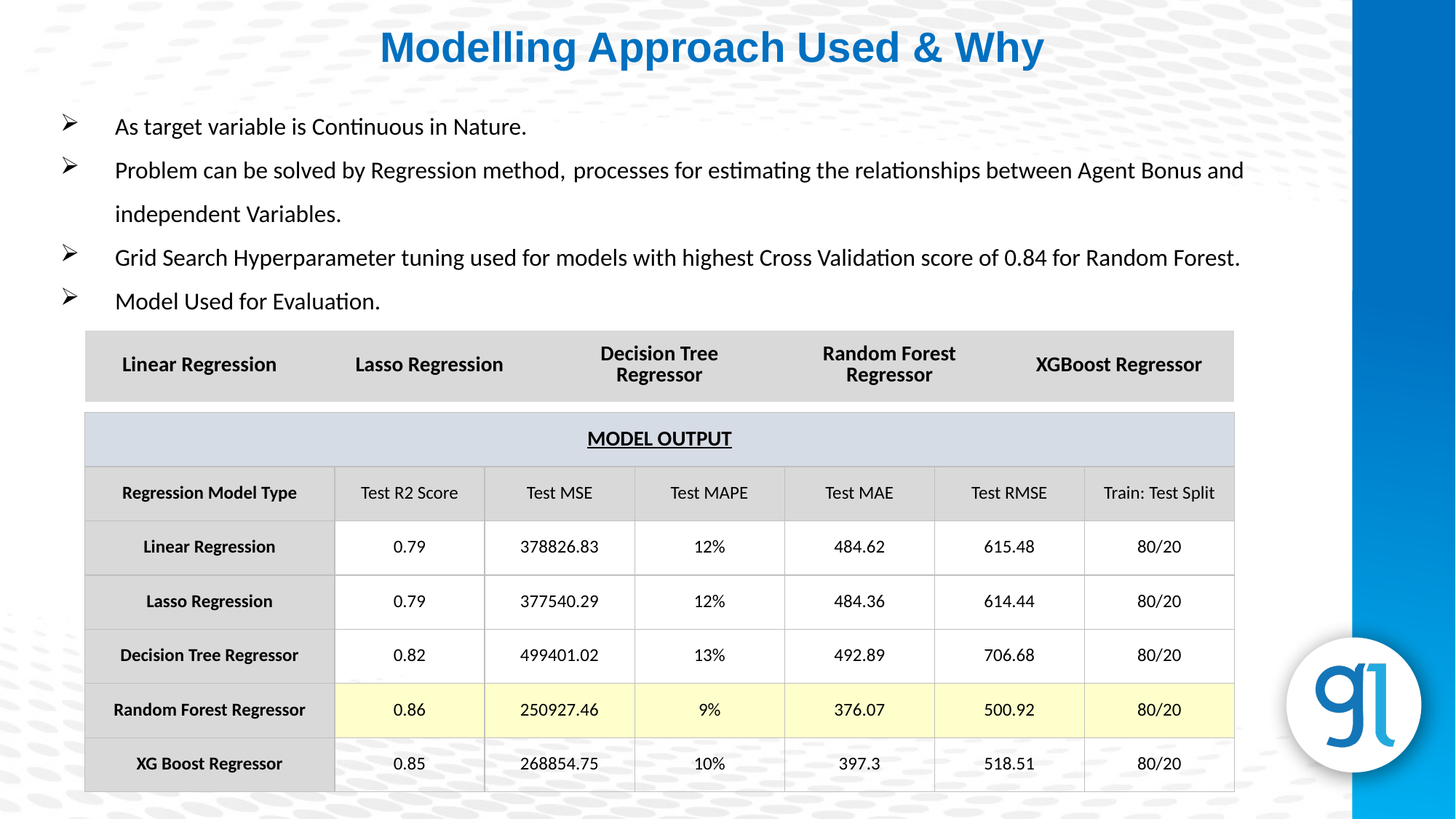

Modelling Approach Used & Why
As target variable is Continuous in Nature.
Problem can be solved by Regression method, processes for estimating the relationships between Agent Bonus and independent Variables.
Grid Search Hyperparameter tuning used for models with highest Cross Validation score of 0.84 for Random Forest.
Model Used for Evaluation.
| Linear Regression | Lasso Regression | Decision Tree Regressor | Random Forest Regressor | XGBoost Regressor |
| --- | --- | --- | --- | --- |
Subheading

Lorem Ipsum is simply dummy text of the printing and typesetting industry.
| MODEL OUTPUT |  |  |  |  |  |  |
| --- | --- | --- | --- | --- | --- | --- |
| Regression Model Type | Test R2 Score | Test MSE | Test MAPE | Test MAE | Test RMSE | Train: Test Split |
| Linear Regression | 0.79 | 378826.83 | 12% | 484.62 | 615.48 | 80/20 |
| Lasso Regression | 0.79 | 377540.29 | 12% | 484.36 | 614.44 | 80/20 |
| Decision Tree Regressor | 0.82 | 499401.02 | 13% | 492.89 | 706.68 | 80/20 |
| Random Forest Regressor | 0.86 | 250927.46 | 9% | 376.07 | 500.92 | 80/20 |
| XG Boost Regressor | 0.85 | 268854.75 | 10% | 397.3 | 518.51 | 80/20 |